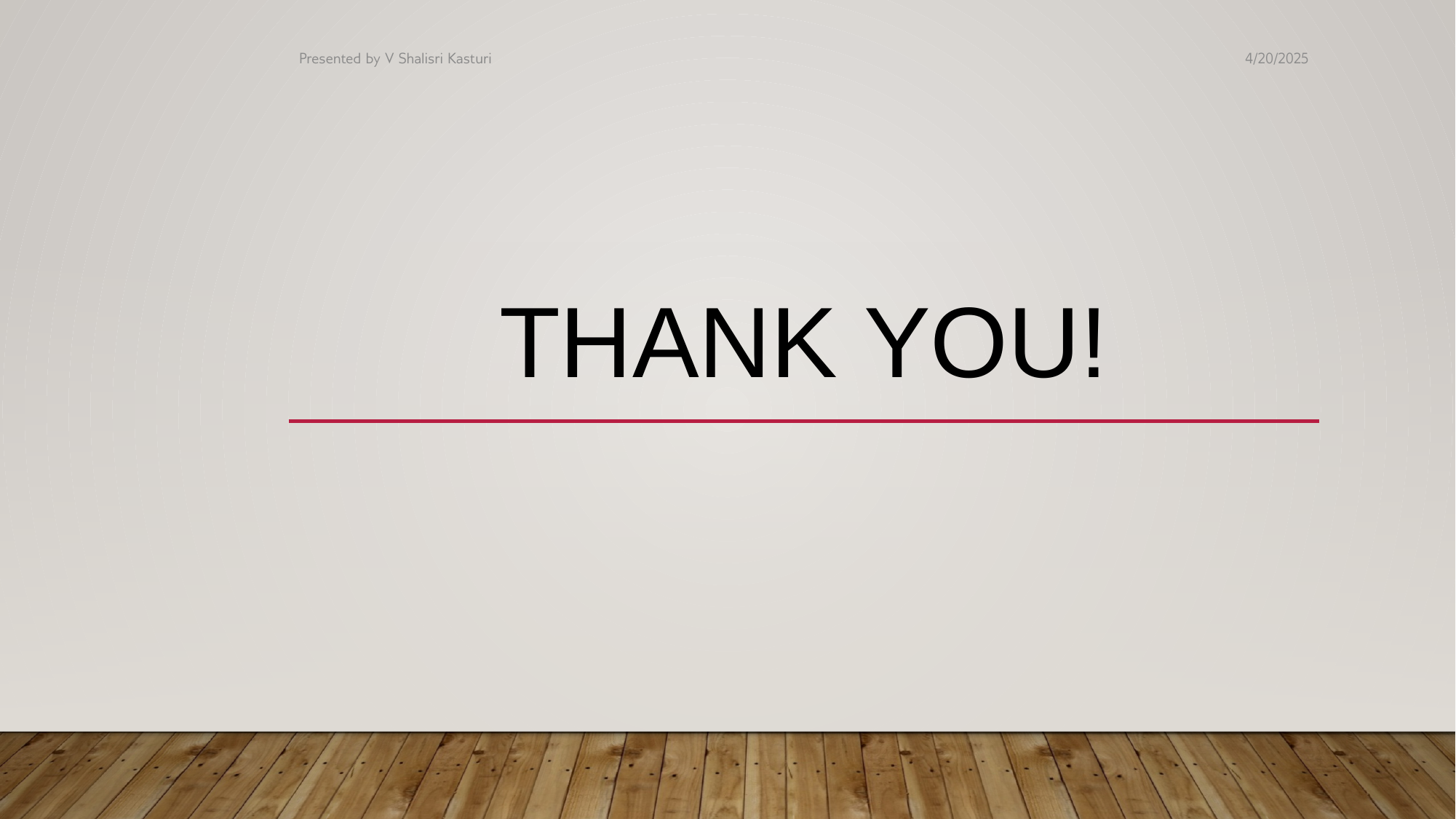

Presented by V Shalisri Kasturi
4/20/2025
# Thank you!